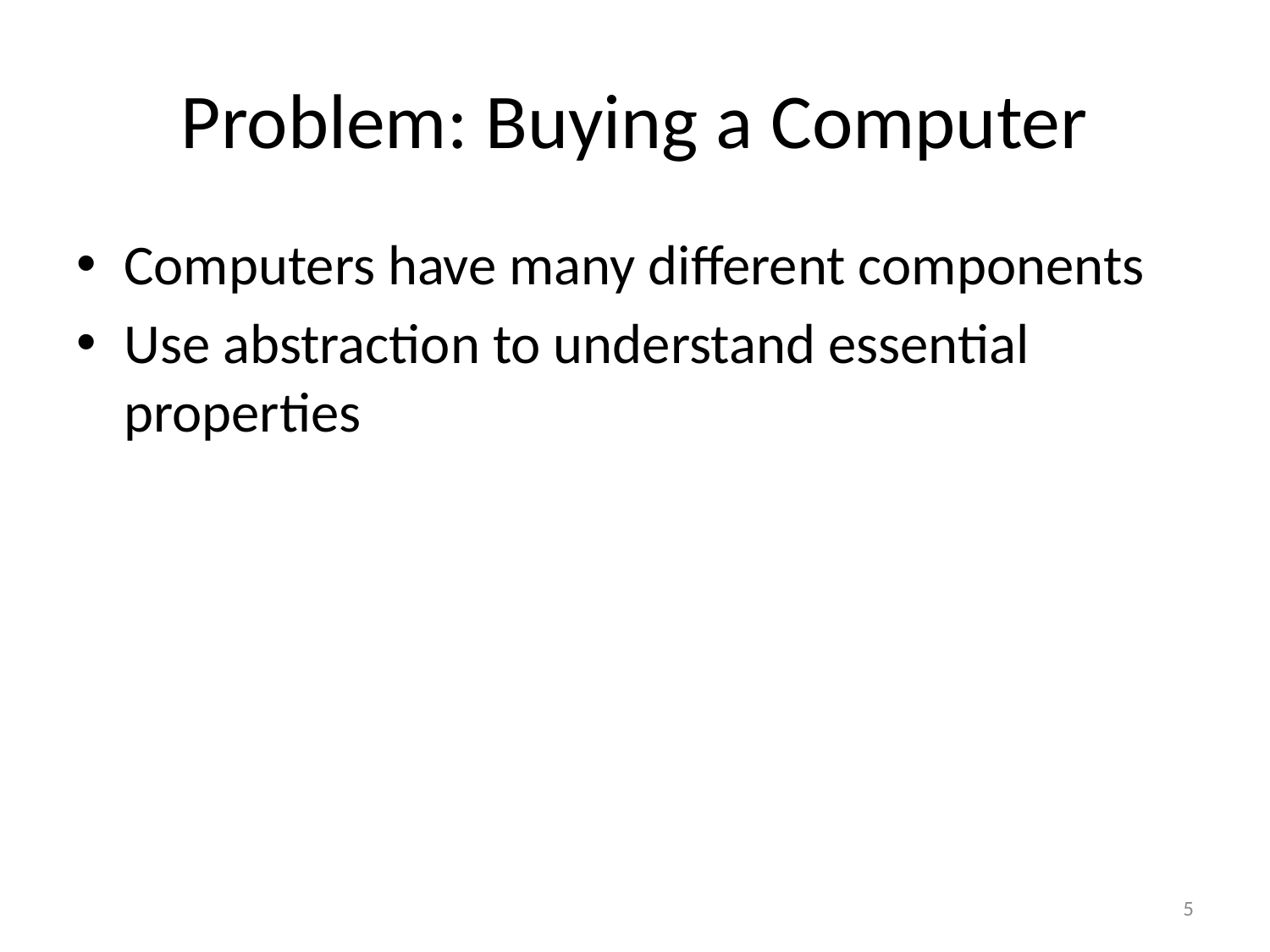

# Problem: Buying a Computer
Computers have many different components
Use abstraction to understand essential properties
5